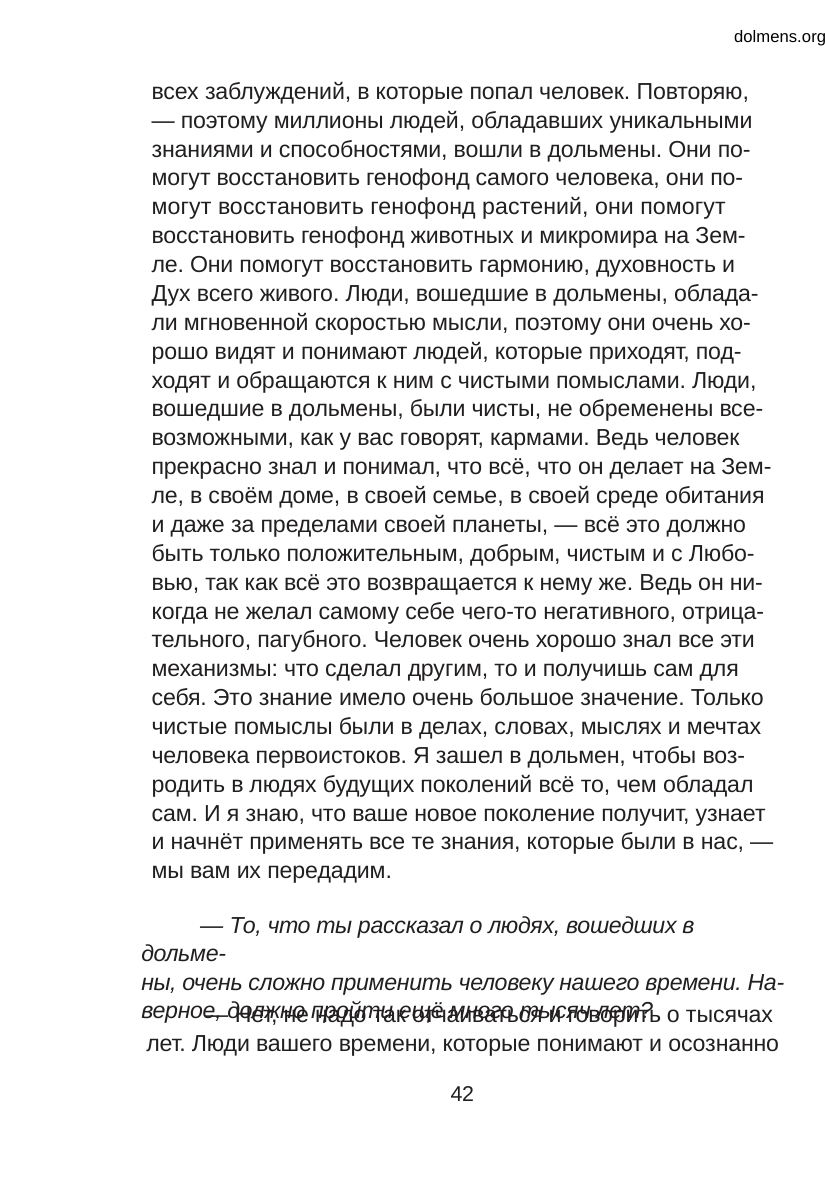

dolmens.org

всех заблуждений, в которые попал человек. Повторяю,
— поэтому миллионы людей, обладавших уникальными
знаниями и способностями, вошли в дольмены. Они по-
могут восстановить генофонд самого человека, они по-
могут восстановить генофонд растений, они помогут
восстановить генофонд животных и микромира на Зем-
ле. Они помогут восстановить гармонию, духовность и
Дух всего живого. Люди, вошедшие в дольмены, облада-
ли мгновенной скоростью мысли, поэтому они очень хо-
рошо видят и понимают людей, которые приходят, под-
ходят и обращаются к ним с чистыми помыслами. Люди,
вошедшие в дольмены, были чисты, не обременены все-
возможными, как у вас говорят, кармами. Ведь человек
прекрасно знал и понимал, что всё, что он делает на Зем-
ле, в своём доме, в своей семье, в своей среде обитания
и даже за пределами своей планеты, — всё это должно
быть только положительным, добрым, чистым и с Любо-
вью, так как всё это возвращается к нему же. Ведь он ни-
когда не желал самому себе чего-то негативного, отрица-
тельного, пагубного. Человек очень хорошо знал все эти
механизмы: что сделал другим, то и получишь сам для
себя. Это знание имело очень большое значение. Только
чистые помыслы были в делах, словах, мыслях и мечтах
человека первоистоков. Я зашел в дольмен, чтобы воз-
родить в людях будущих поколений всё то, чем обладал
сам. И я знаю, что ваше новое поколение получит, узнает
и начнёт применять все те знания, которые были в нас, —
мы вам их передадим.

— То, что ты рассказал о людях, вошедших в дольме-
ны, очень сложно применить человеку нашего времени. На-
верное, должно пройти ещё много тысяч лет?

— Нет, не надо так отчаиваться и говорить о тысячах
лет. Люди вашего времени, которые понимают и осознанно

42